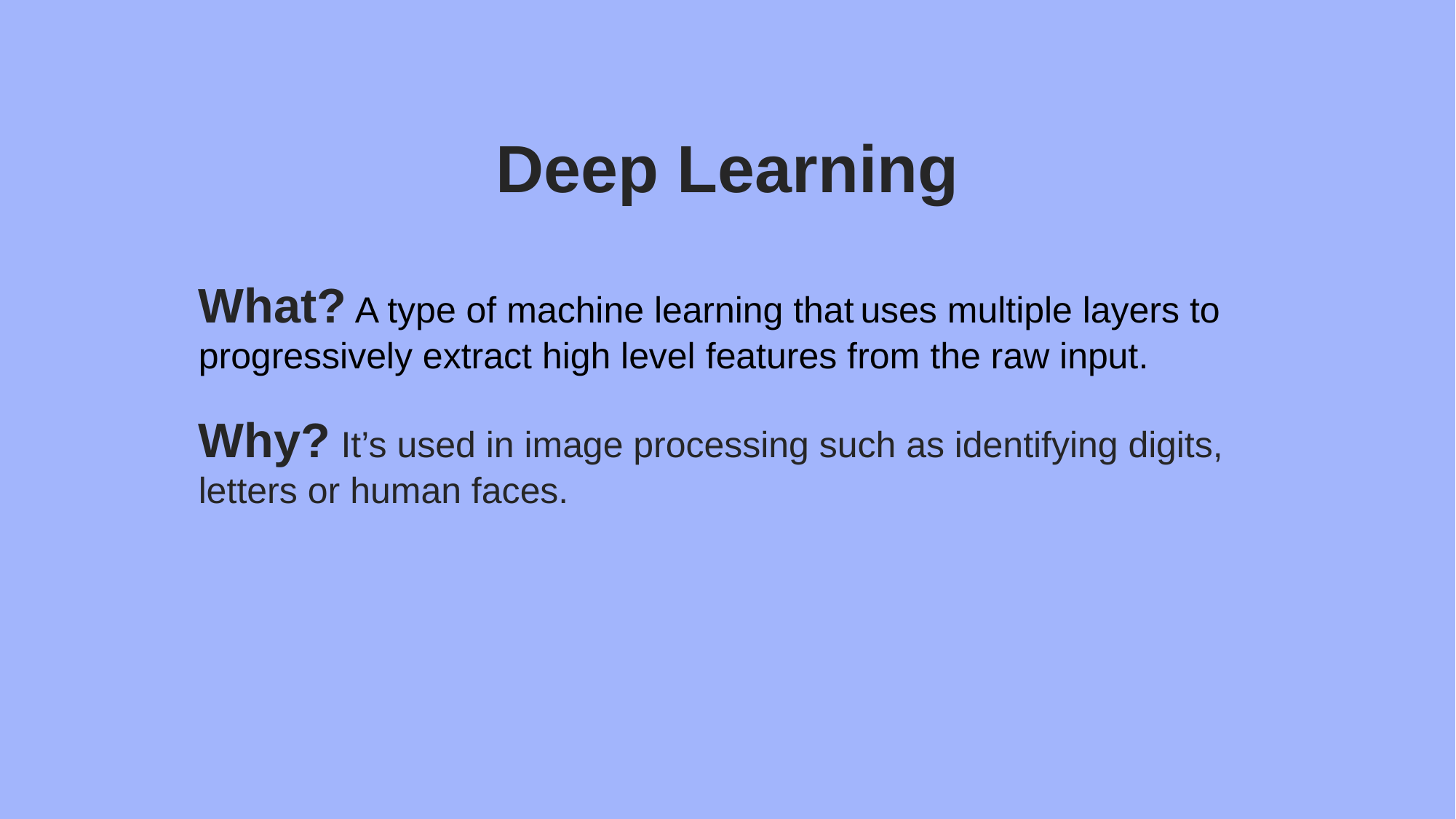

Deep Learning
What? A type of machine learning that uses multiple layers to progressively extract high level features from the raw input.

Why? It’s used in image processing such as identifying digits, letters or human faces.